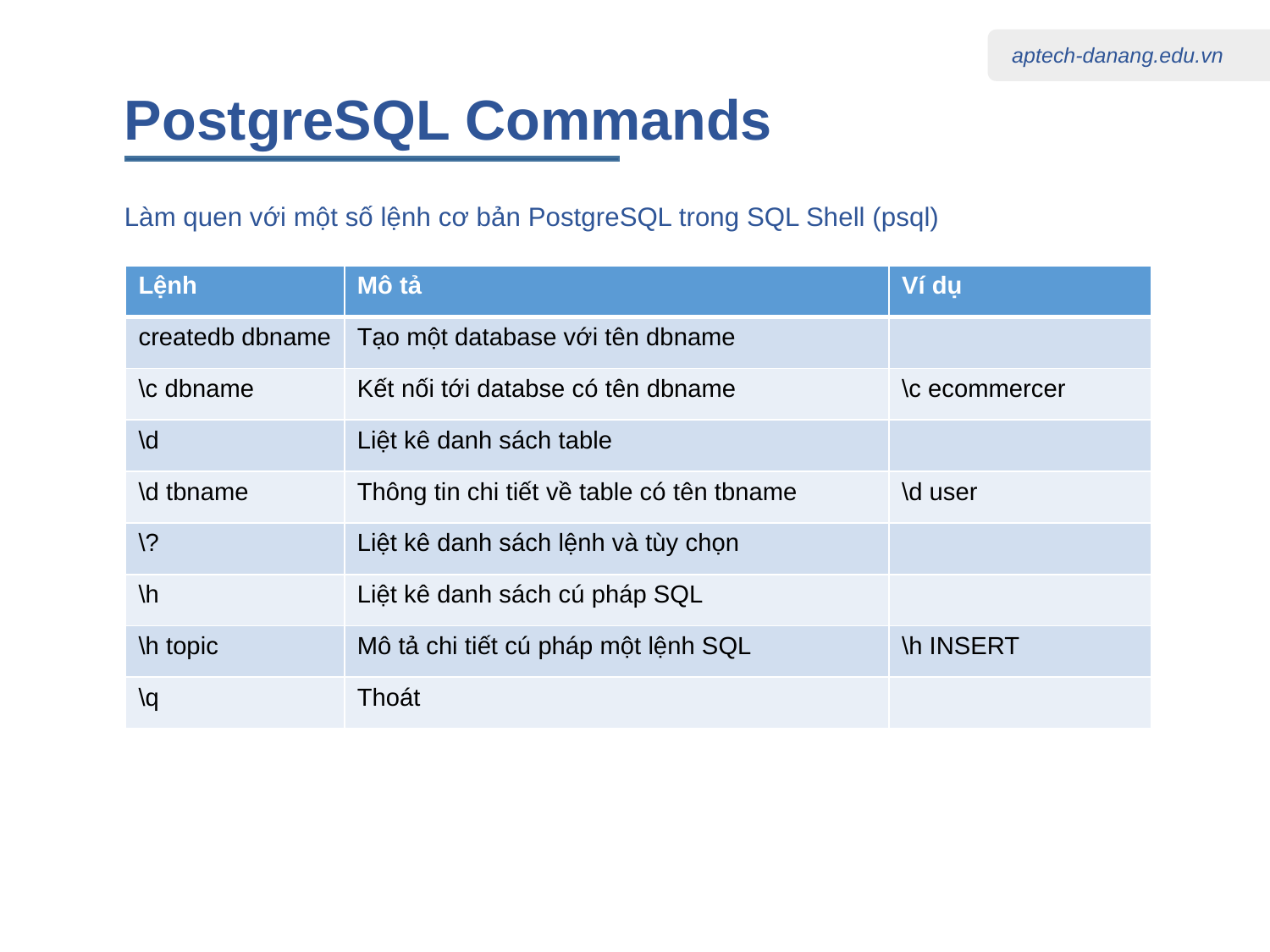

PostgreSQL Commands

Làm quen với một số lệnh cơ bản PostgreSQL trong SQL Shell (psql)
| Lệnh | Mô tả | Ví dụ |
| --- | --- | --- |
| createdb dbname | Tạo một database với tên dbname |  |
| \c dbname | Kết nối tới databse có tên dbname | \c ecommercer |
| \d | Liệt kê danh sách table |  |
| \d tbname | Thông tin chi tiết về table có tên tbname | \d user |
| \? | Liệt kê danh sách lệnh và tùy chọn |  |
| \h | Liệt kê danh sách cú pháp SQL |  |
| \h topic | Mô tả chi tiết cú pháp một lệnh SQL | \h INSERT |
| \q | Thoát |  |